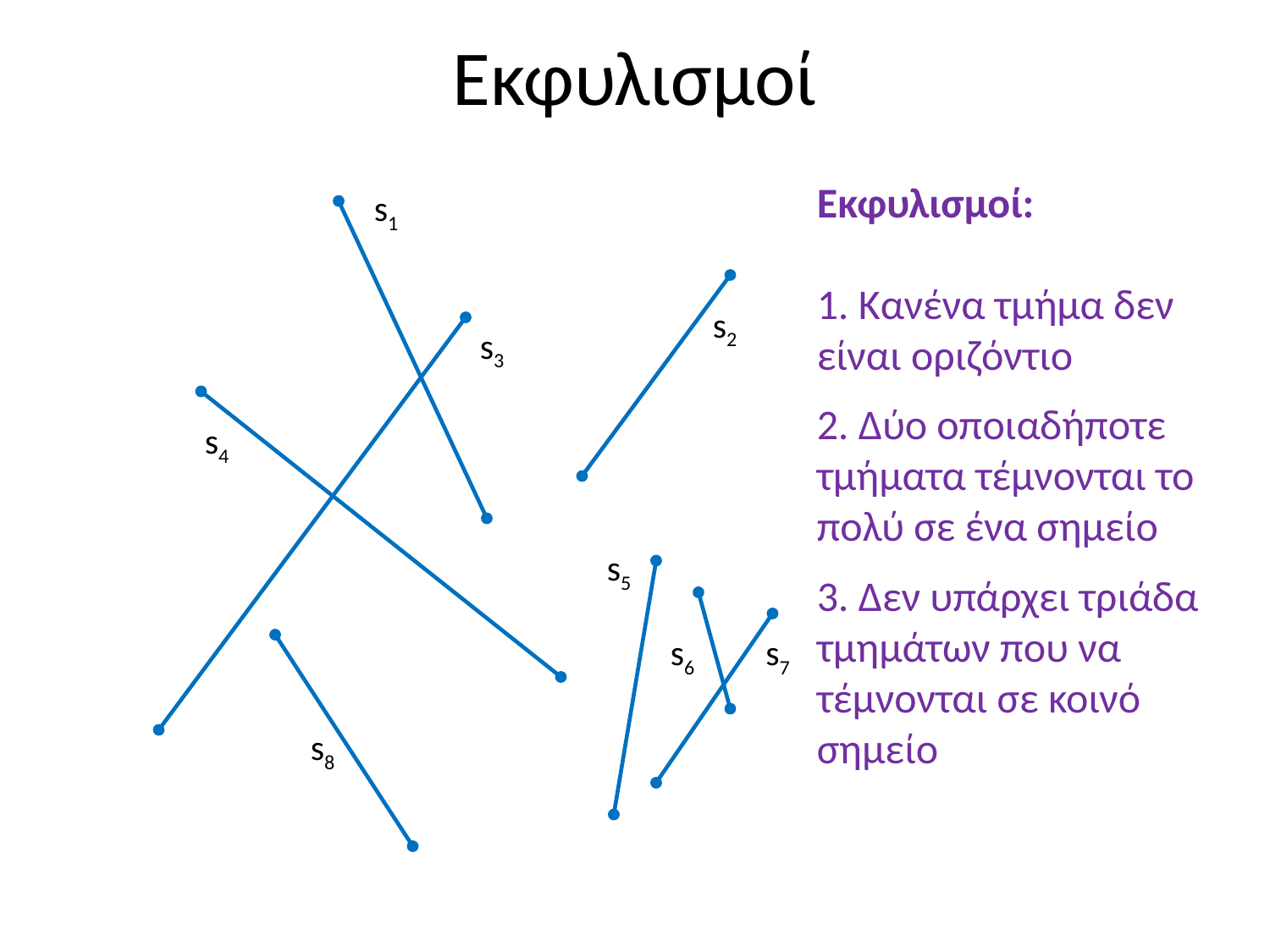

# Εκφυλισμοί
Εκφυλισμοί:

1. Κανένα τμήμα δεν είναι οριζόντιο

2. Δύο οποιαδήποτε τμήματα τέμνονται το πολύ σε ένα σημείο

3. Δεν υπάρχει τριάδα τμημάτων που να τέμνονται σε κοινό σημείο
s1
s2
s3
s4
s5
s6
s7
s8